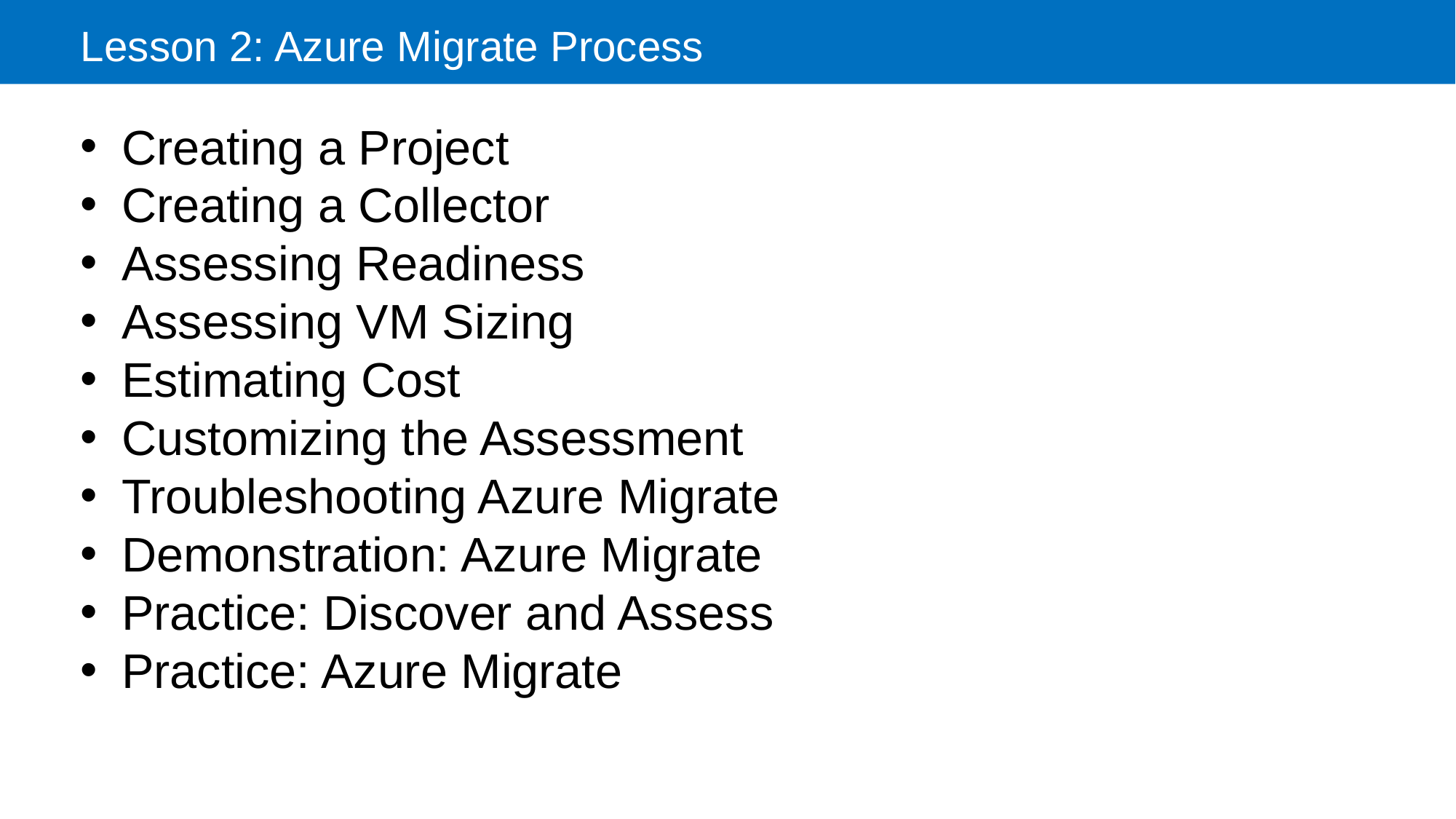

Lesson 2: Azure Migrate Process
Creating a Project
Creating a Collector
Assessing Readiness
Assessing VM Sizing
Estimating Cost
Customizing the Assessment
Troubleshooting Azure Migrate
Demonstration: Azure Migrate
Practice: Discover and Assess
Practice: Azure Migrate